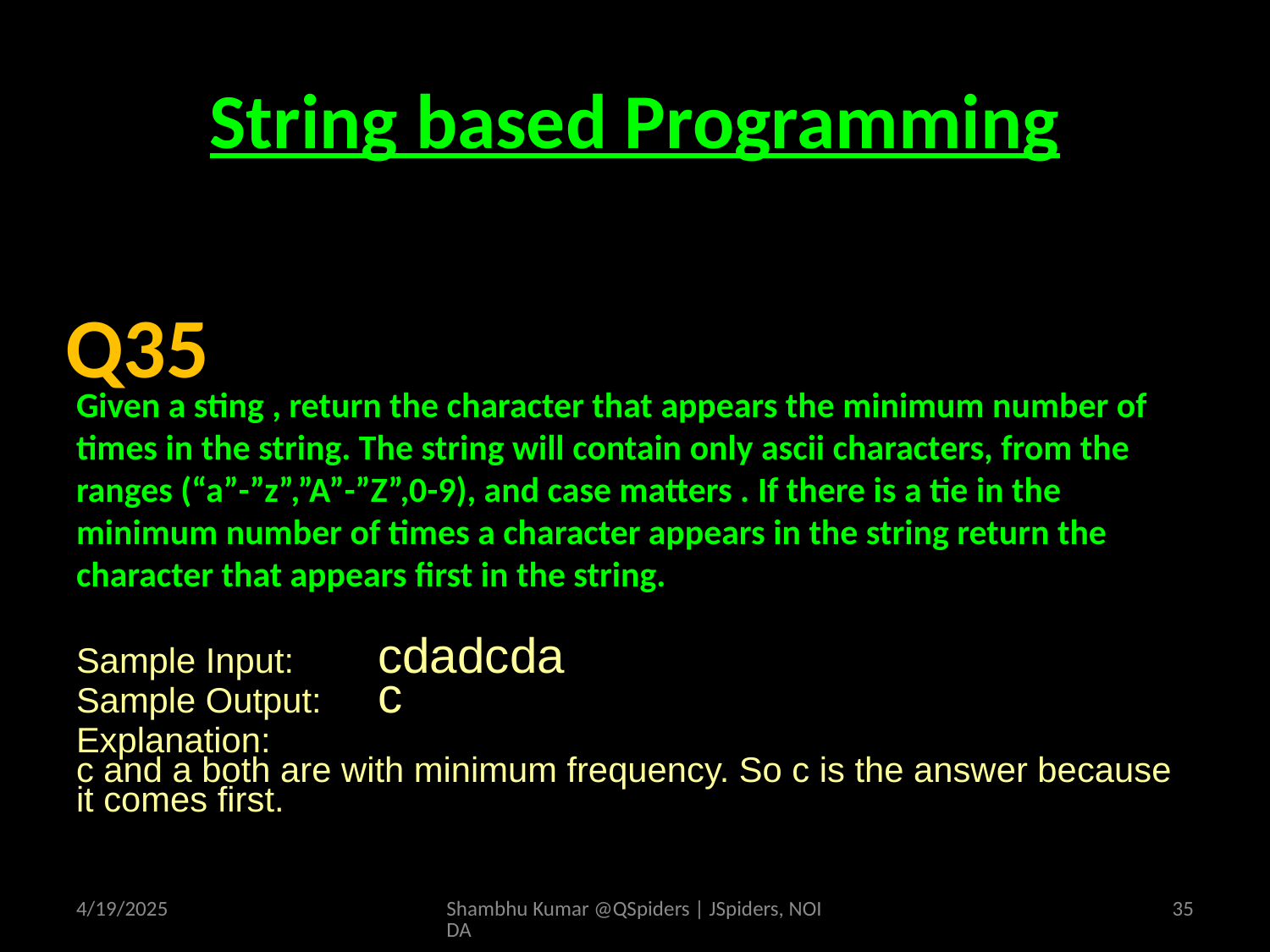

# String based Programming

Given a sting , return the character that appears the minimum number of times in the string. The string will contain only ascii characters, from the ranges (“a”-”z”,”A”-”Z”,0-9), and case matters . If there is a tie in the minimum number of times a character appears in the string return the character that appears first in the string.

Sample Input:	cdadcda
Sample Output:	c
Explanation:
c and a both are with minimum frequency. So c is the answer because it comes first.
Q35
4/19/2025
Shambhu Kumar @QSpiders | JSpiders, NOIDA
35